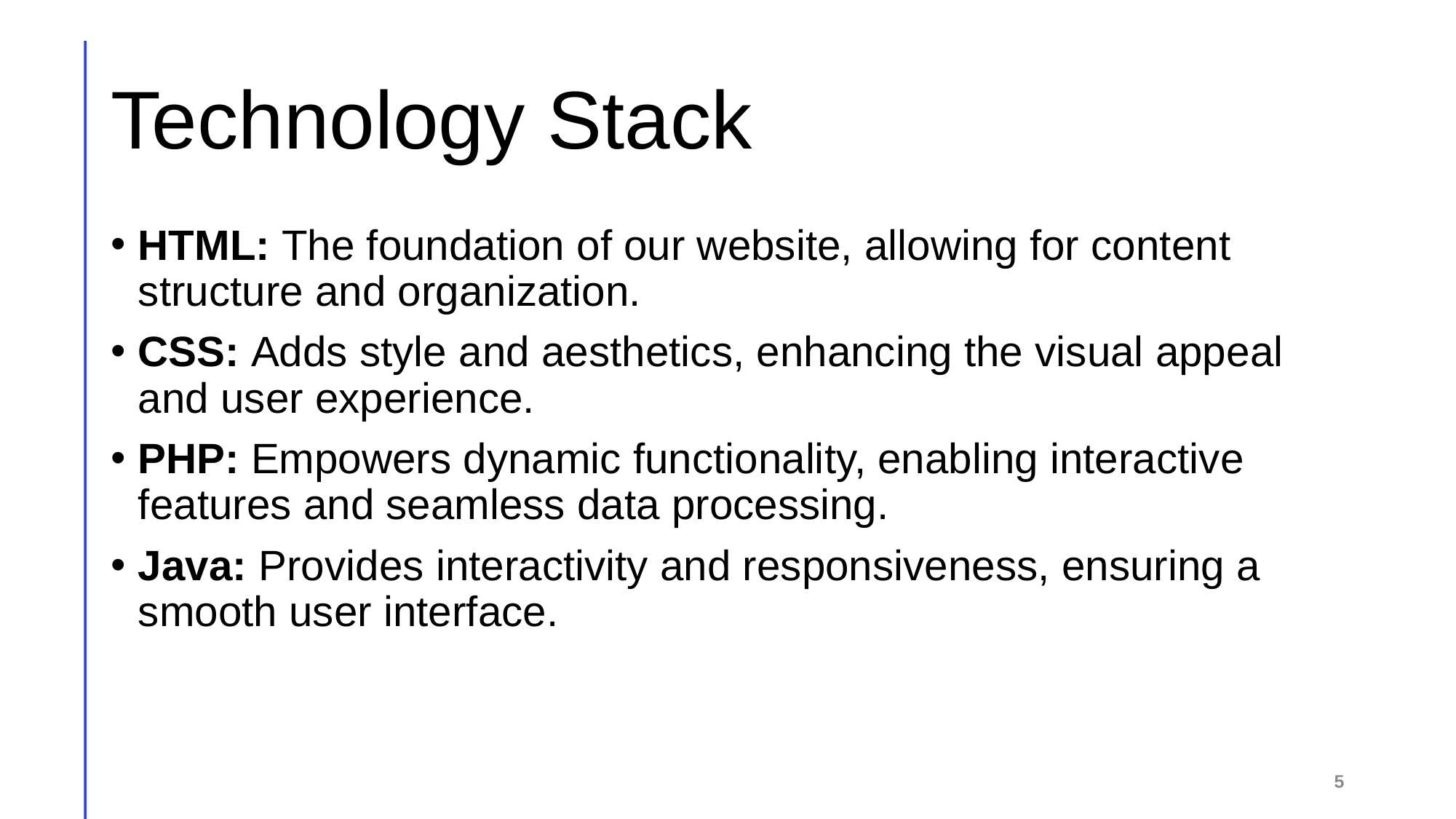

# Technology Stack
HTML: The foundation of our website, allowing for content structure and organization.
CSS: Adds style and aesthetics, enhancing the visual appeal and user experience.
PHP: Empowers dynamic functionality, enabling interactive features and seamless data processing.
Java: Provides interactivity and responsiveness, ensuring a smooth user interface.
5